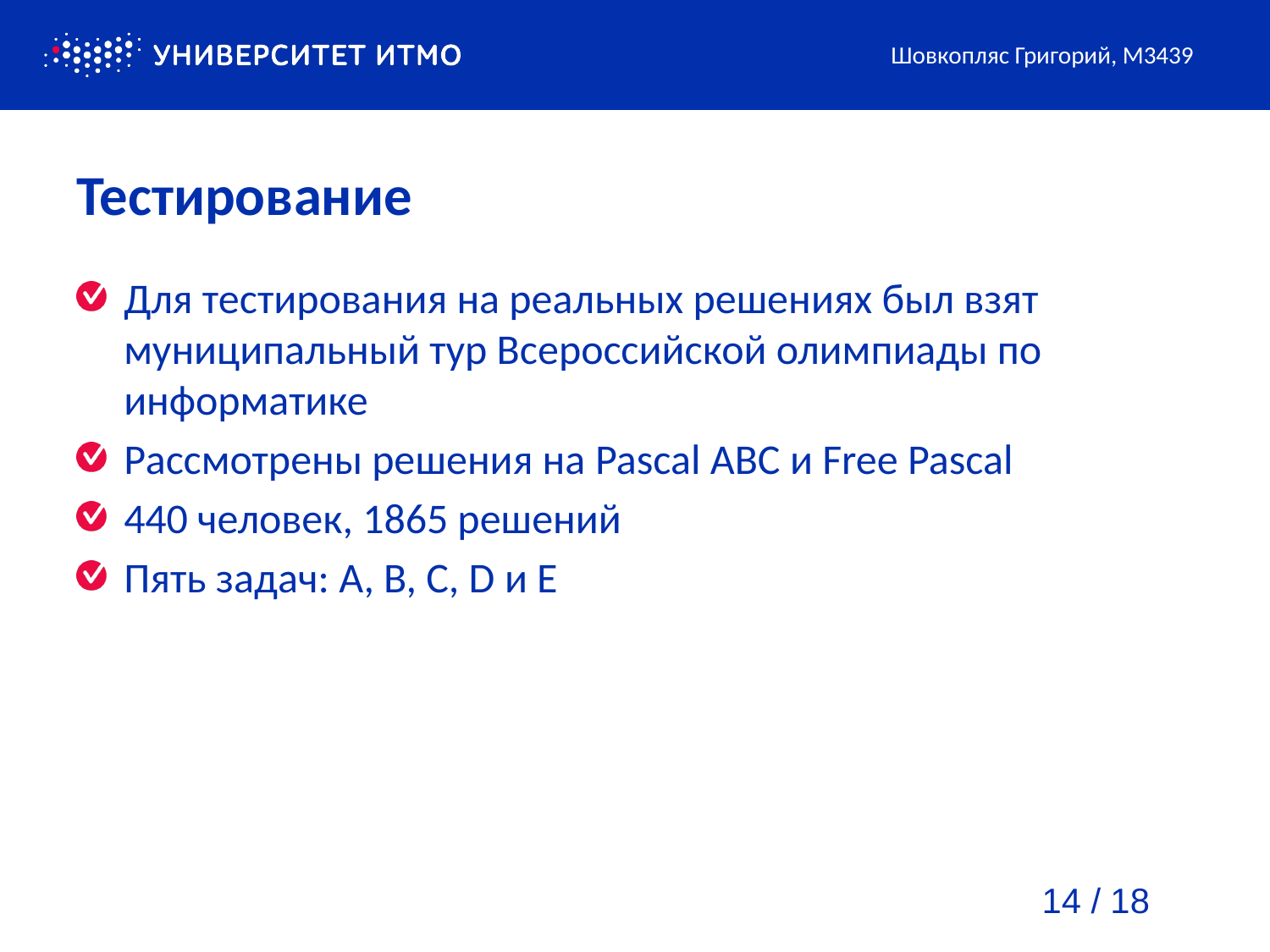

Шовкопляс Григорий, М3439
# Тестирование
Для тестирования на реальных решениях был взят муниципальный тур Всероссийской олимпиады по информатике
Рассмотрены решения на Pascal ABC и Free Pascal
440 человек, 1865 решений
Пять задач: A, B, C, D и E